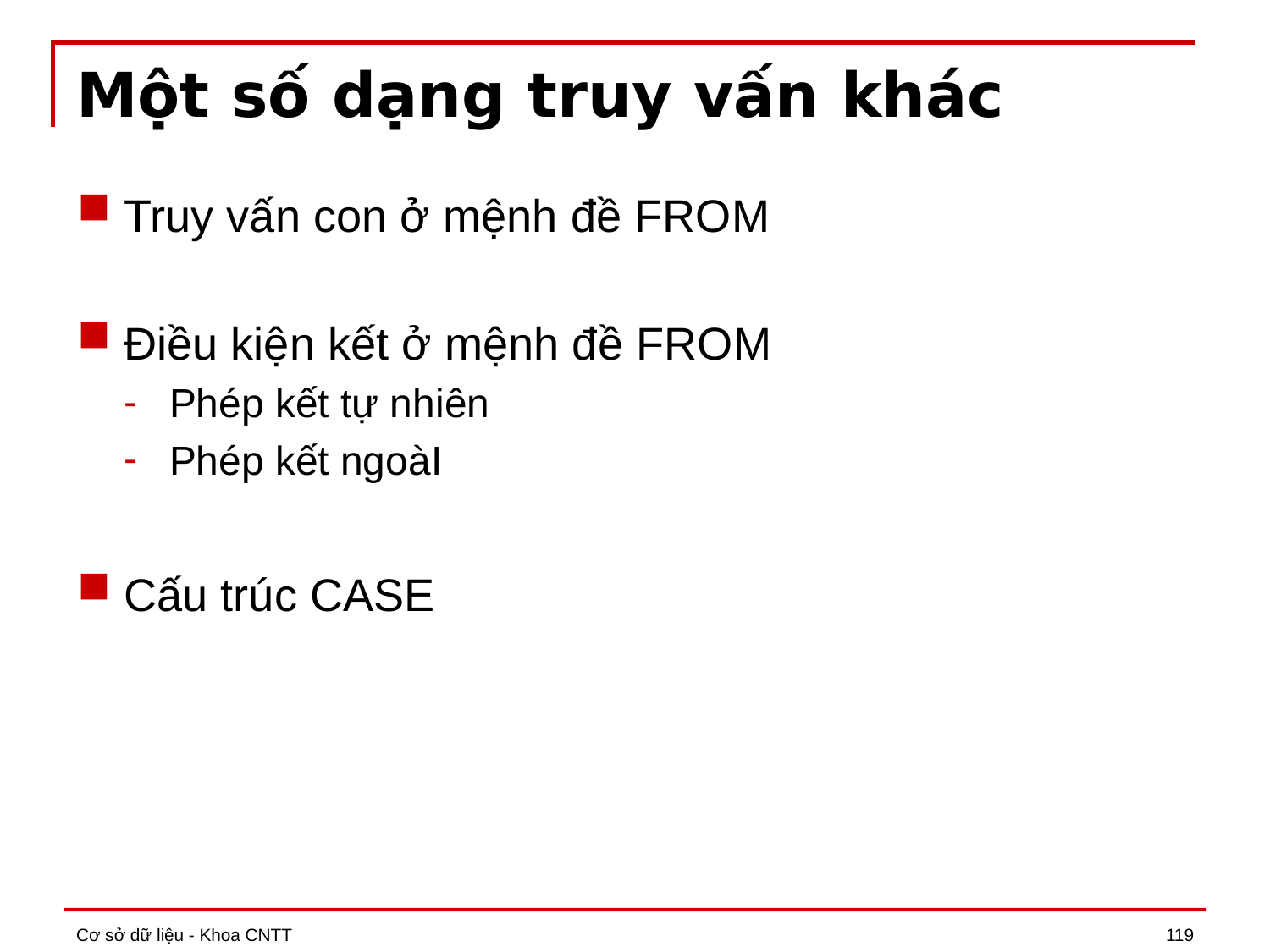

# Một số dạng truy vấn khác
Truy vấn con ở mệnh đề FROM

Điều kiện kết ở mệnh đề FROM
Phép kết tự nhiên
Phép kết ngoàI

Cấu trúc CASE
Cơ sở dữ liệu - Khoa CNTT
119